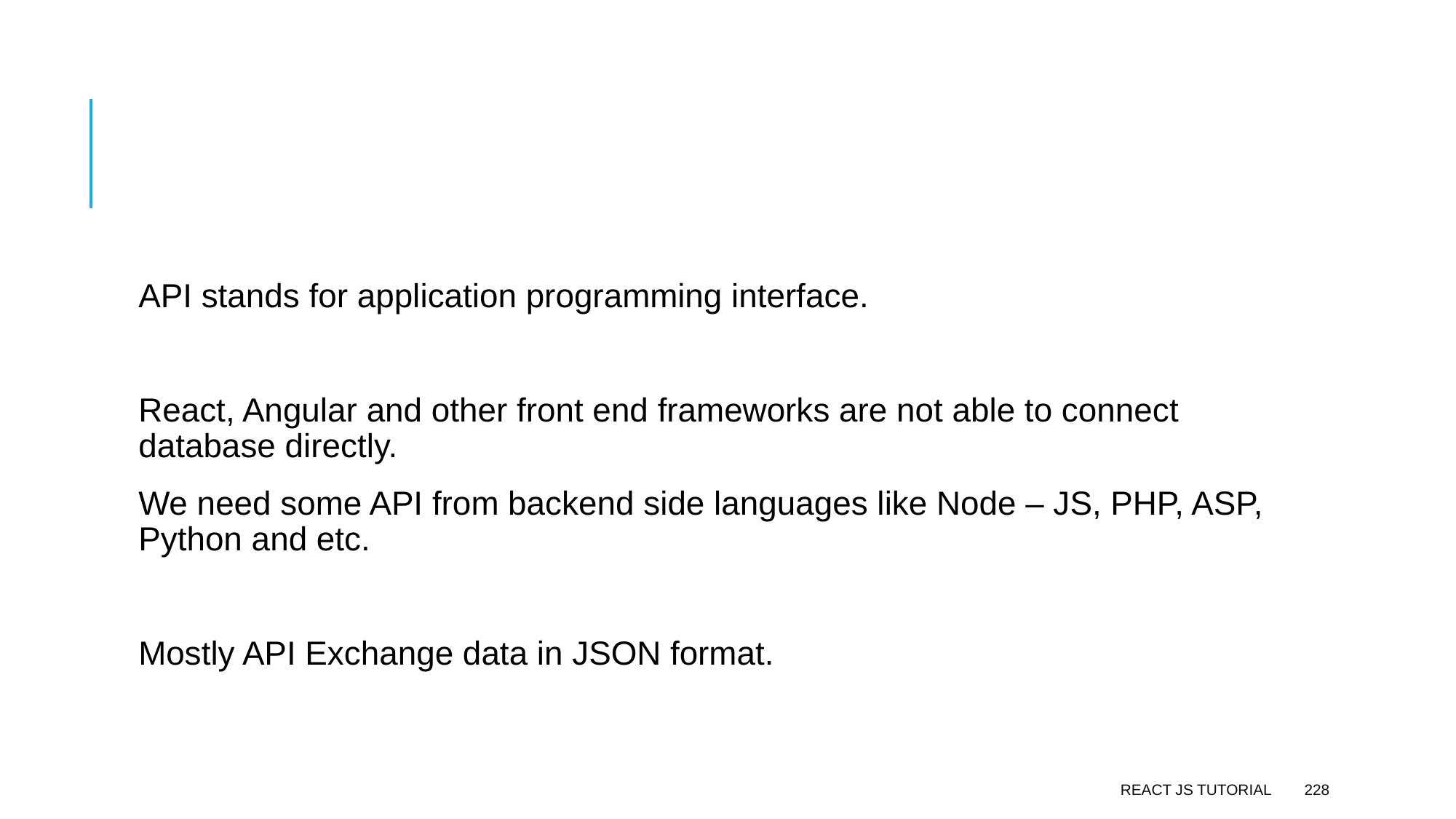

#
API stands for application programming interface.

React, Angular and other front end frameworks are not able to connect database directly.
We need some API from backend side languages like Node – JS, PHP, ASP, Python and etc.

Mostly API Exchange data in JSON format.
React JS Tutorial
228